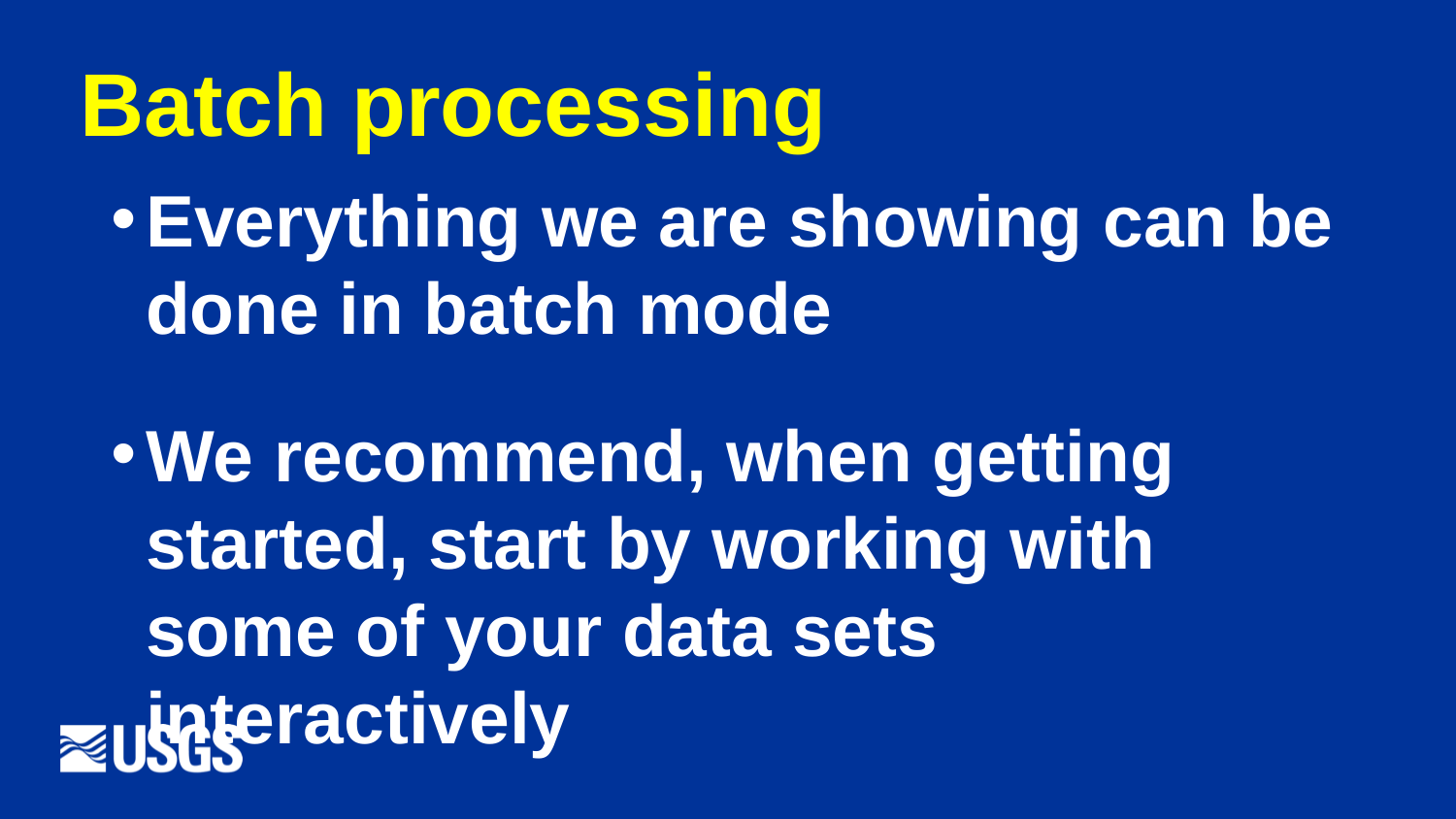

# Batch processing
Everything we are showing can be done in batch mode
We recommend, when getting started, start by working with some of your data sets interactively